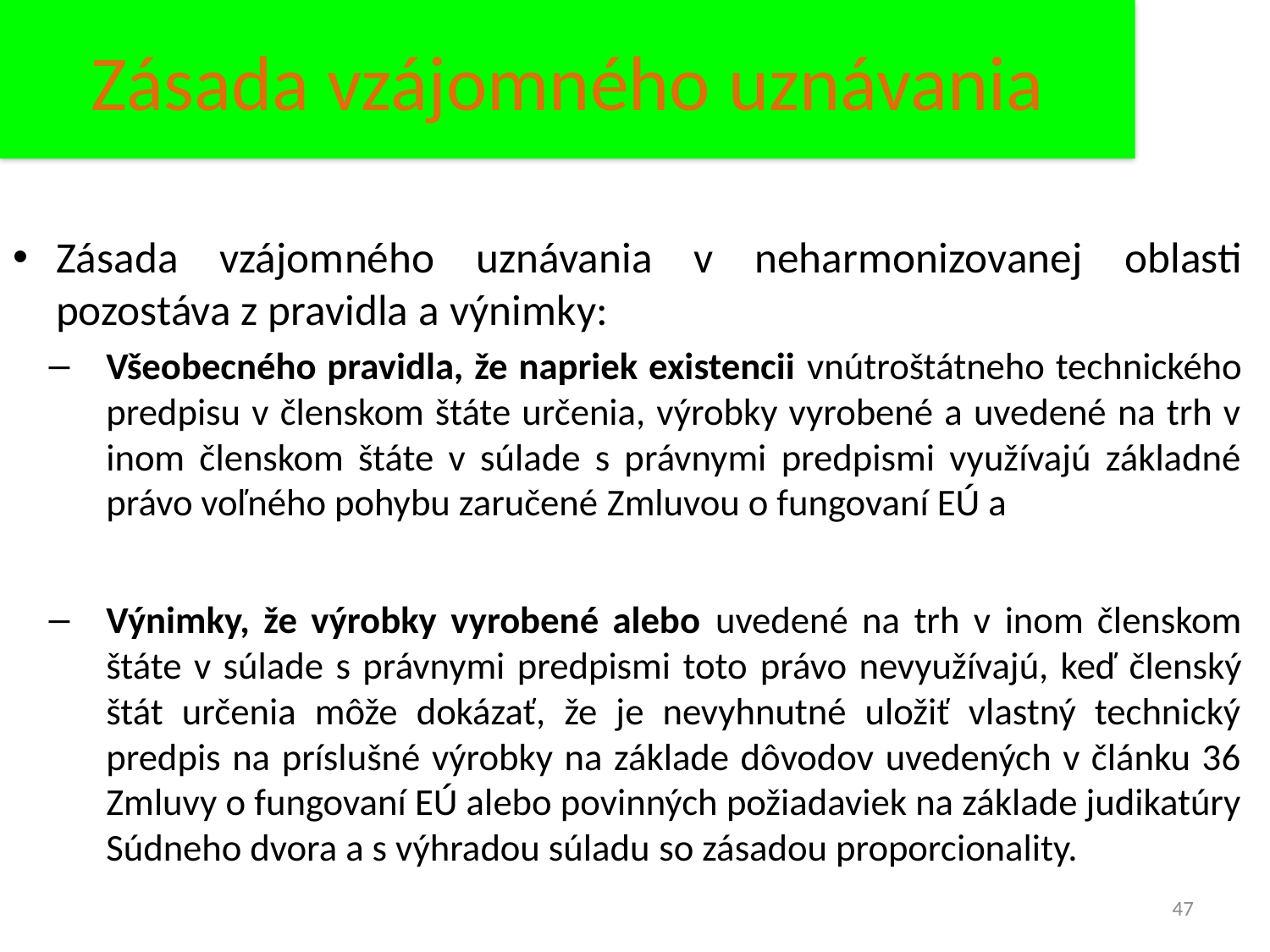

# Zásada vzájomného uznávania
Zásada vzájomného uznávania v neharmonizovanej oblasti pozostáva z pravidla a výnimky:
Všeobecného pravidla, že napriek existencii vnútroštátneho technického predpisu v členskom štáte určenia, výrobky vyrobené a uvedené na trh v inom členskom štáte v súlade s právnymi predpismi využívajú základné právo voľného pohybu zaručené Zmluvou o fungovaní EÚ a

Výnimky, že výrobky vyrobené alebo uvedené na trh v inom členskom štáte v súlade s právnymi predpismi toto právo nevyužívajú, keď členský štát určenia môže dokázať, že je nevyhnutné uložiť vlastný technický predpis na príslušné výrobky na základe dôvodov uvedených v článku 36 Zmluvy o fungovaní EÚ alebo povinných požiadaviek na základe judikatúry Súdneho dvora a s výhradou súladu so zásadou proporcionality.

47